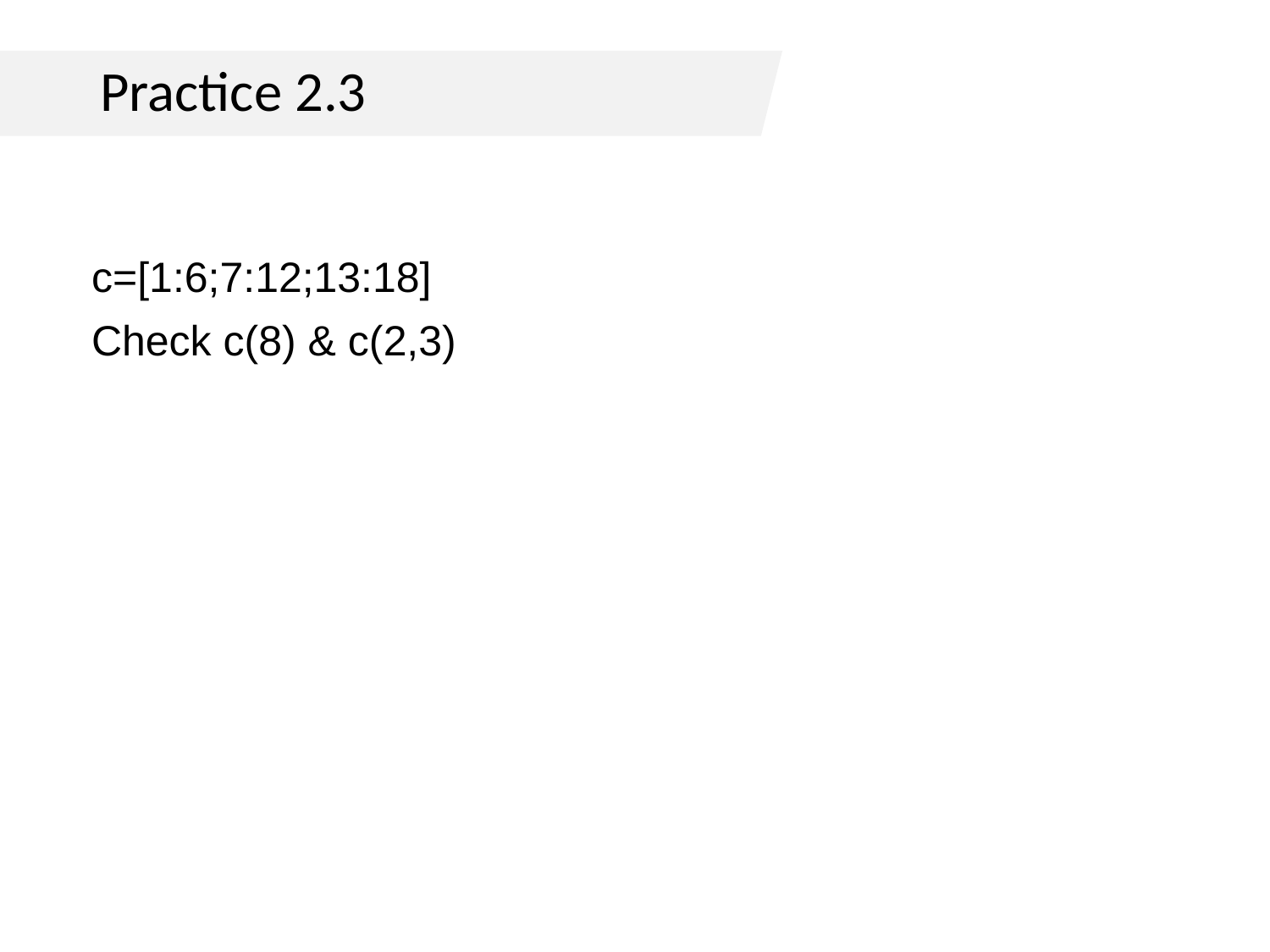

# Practice 2.3
c=[1:6;7:12;13:18]
Check c(8) & c(2,3)